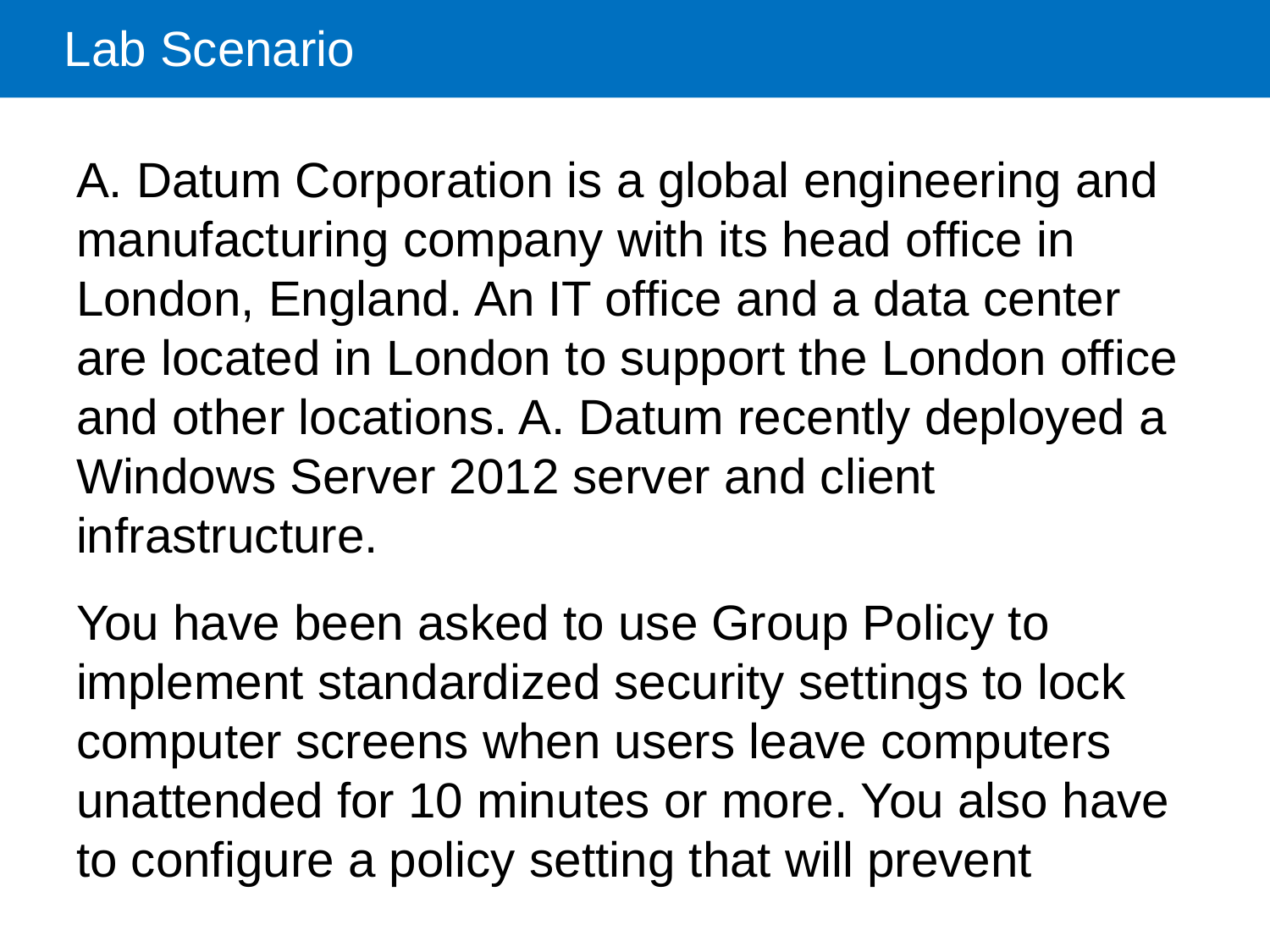

# Lab Scenario
A. Datum Corporation is a global engineering and manufacturing company with its head office in London, England. An IT office and a data center are located in London to support the London office and other locations. A. Datum recently deployed a Windows Server 2012 server and client infrastructure.
You have been asked to use Group Policy to implement standardized security settings to lock computer screens when users leave computers unattended for 10 minutes or more. You also have to configure a policy setting that will prevent